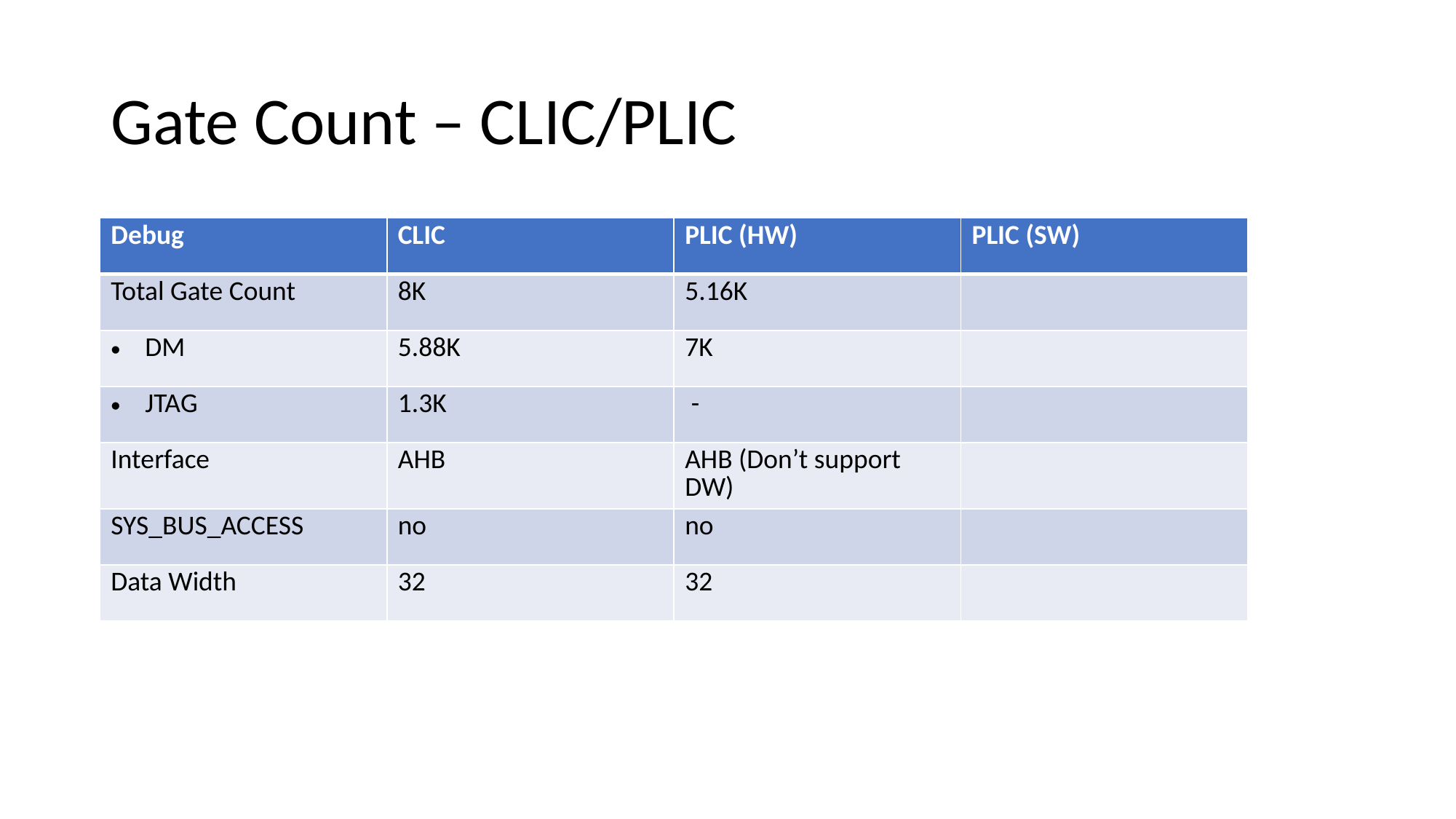

# Gate Count – CLIC/PLIC
| Debug | CLIC | PLIC (HW) | PLIC (SW) |
| --- | --- | --- | --- |
| Total Gate Count | 8K | 5.16K |  |
| DM | 5.88K | 7K |  |
| JTAG | 1.3K | - |  |
| Interface | AHB | AHB (Don’t support DW) |  |
| SYS\_BUS\_ACCESS | no | no |  |
| Data Width | 32 | 32 |  |